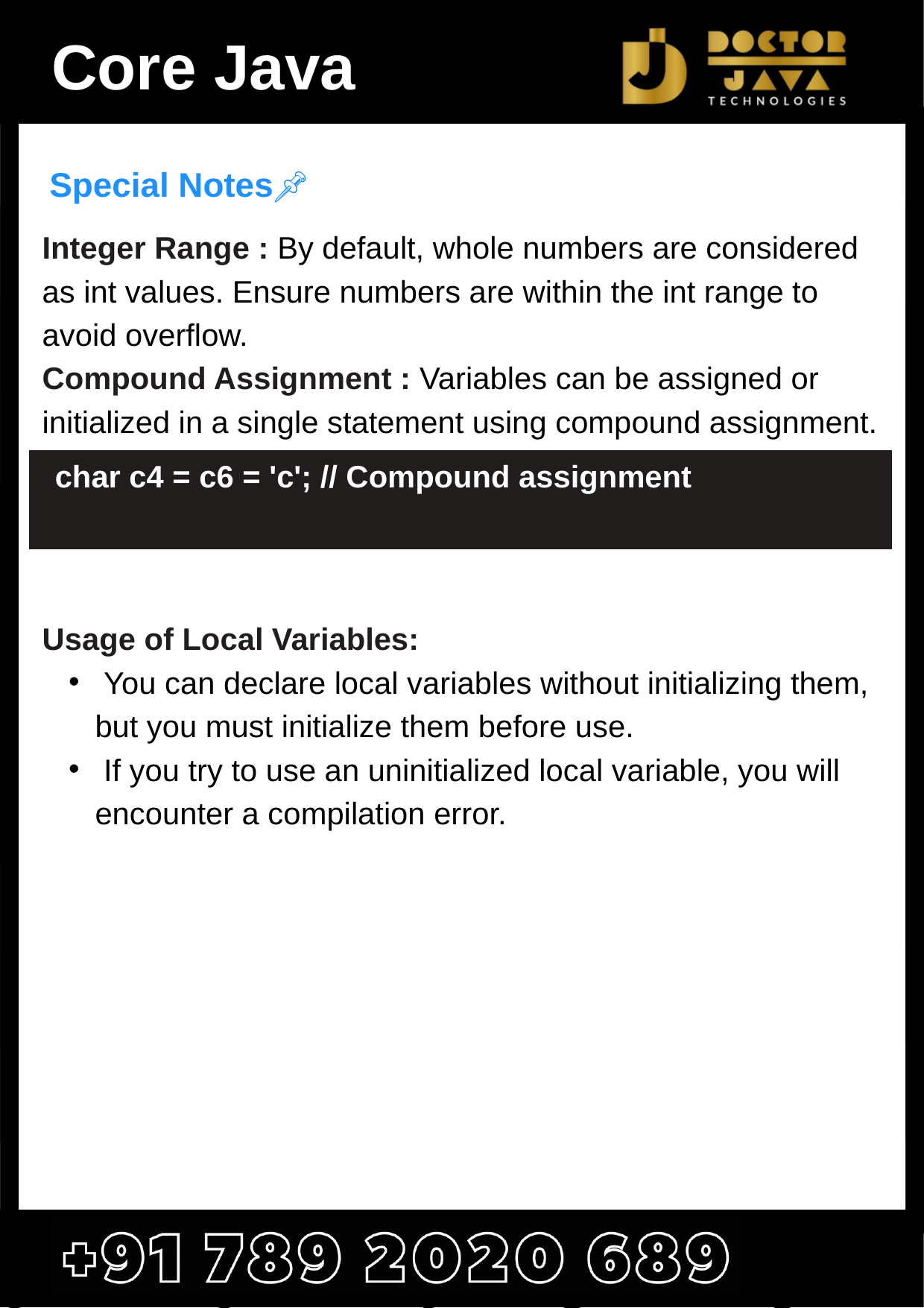

Core Java

Special Notes📌

Integer Range : By default, whole numbers are considered as int values. Ensure numbers are within the int range to avoid overflow.
Compound Assignment : Variables can be assigned or initialized in a single statement using compound assignment.
  Example:

Usage of Local Variables:
 You can declare local variables without initializing them, but you must initialize them before use.
 If you try to use an uninitialized local variable, you will encounter a compilation error.

  char c4 = c6 = 'c'; // Compound assignment